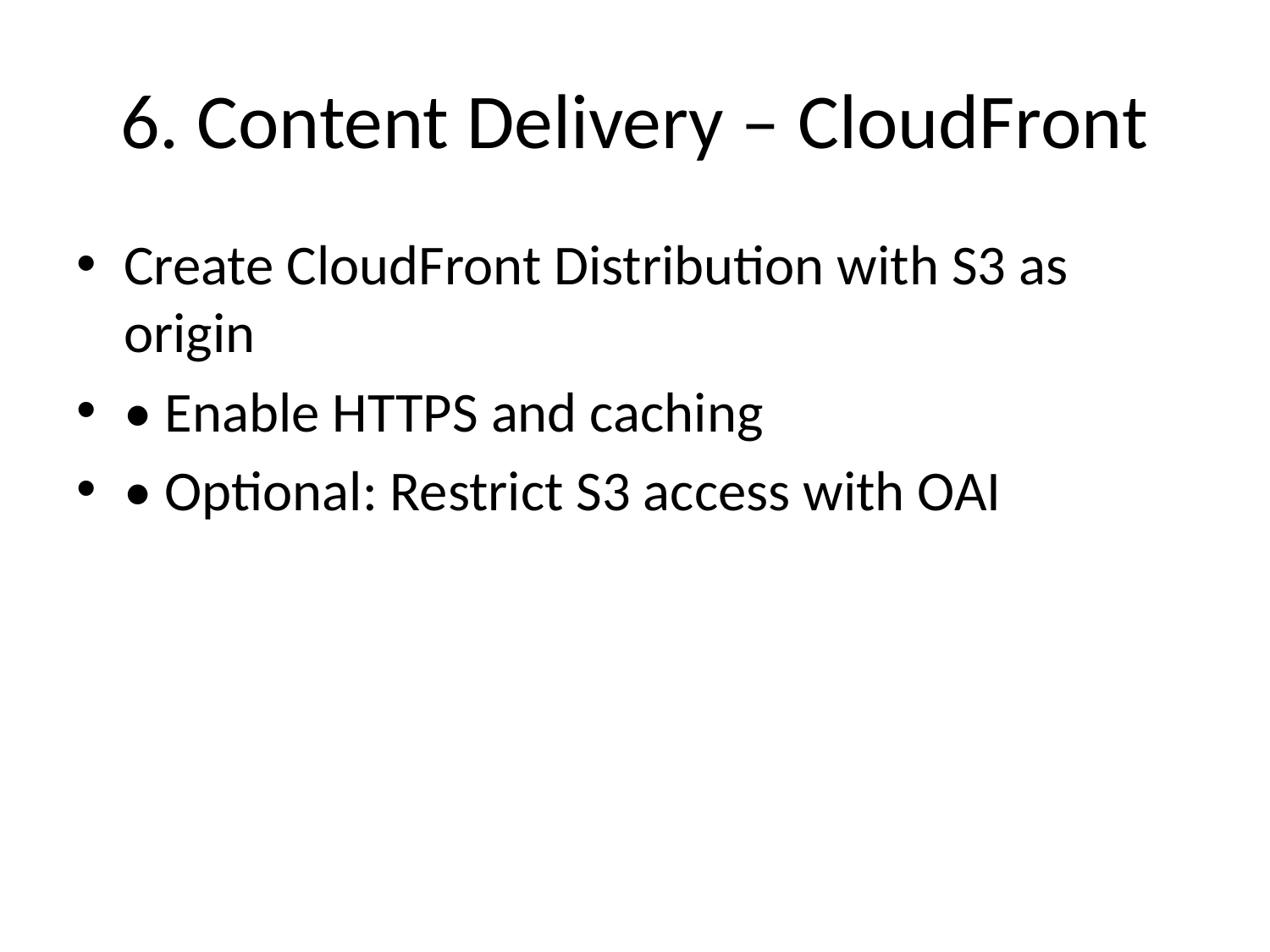

# 6. Content Delivery – CloudFront
Create CloudFront Distribution with S3 as origin
• Enable HTTPS and caching
• Optional: Restrict S3 access with OAI